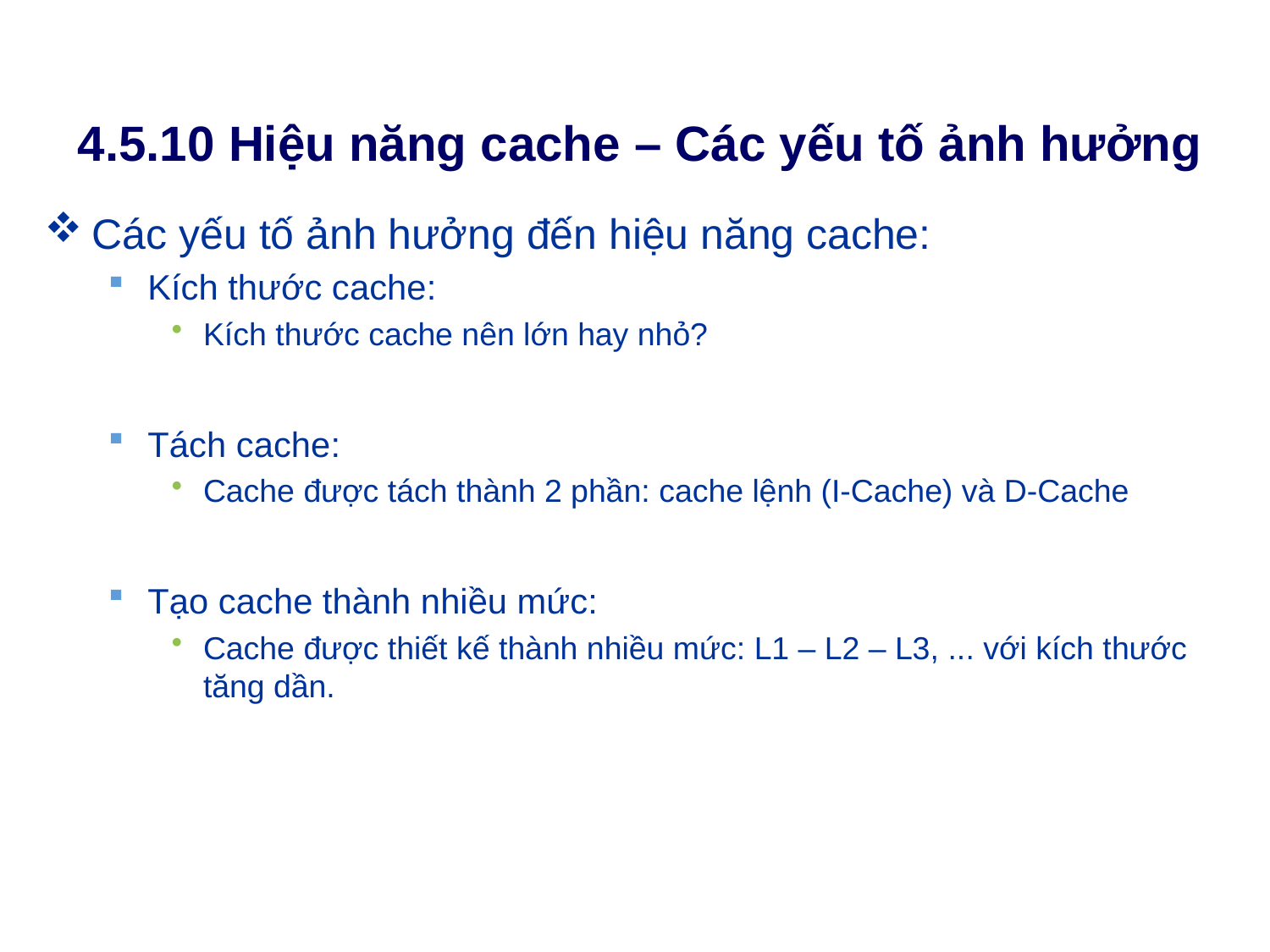

# 4.5.10 Hiệu năng cache – Các yếu tố ảnh hưởng
Các yếu tố ảnh hưởng đến hiệu năng cache:
Kích thước cache:
Kích thước cache nên lớn hay nhỏ?

Tách cache:
Cache được tách thành 2 phần: cache lệnh (I-Cache) và D-Cache

Tạo cache thành nhiều mức:
Cache được thiết kế thành nhiều mức: L1 – L2 – L3, ... với kích thước tăng dần.